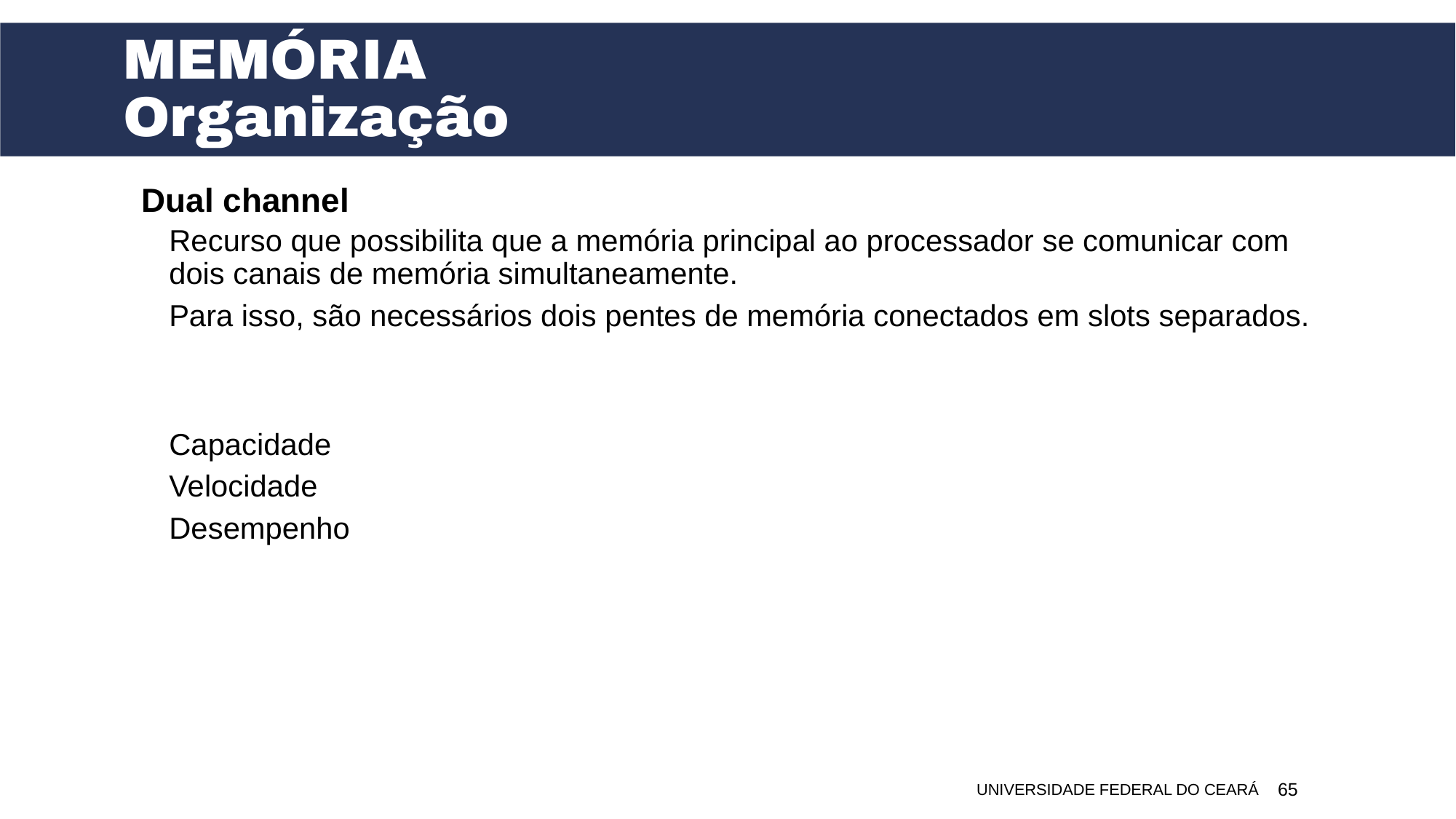

# Memória Organização
Dual channel
Recurso que possibilita que a memória principal ao processador se comunicar com dois canais de memória simultaneamente.
Para isso, são necessários dois pentes de memória conectados em slots separados.

Capacidade
Velocidade
Desempenho

UNIVERSIDADE FEDERAL DO CEARÁ
65